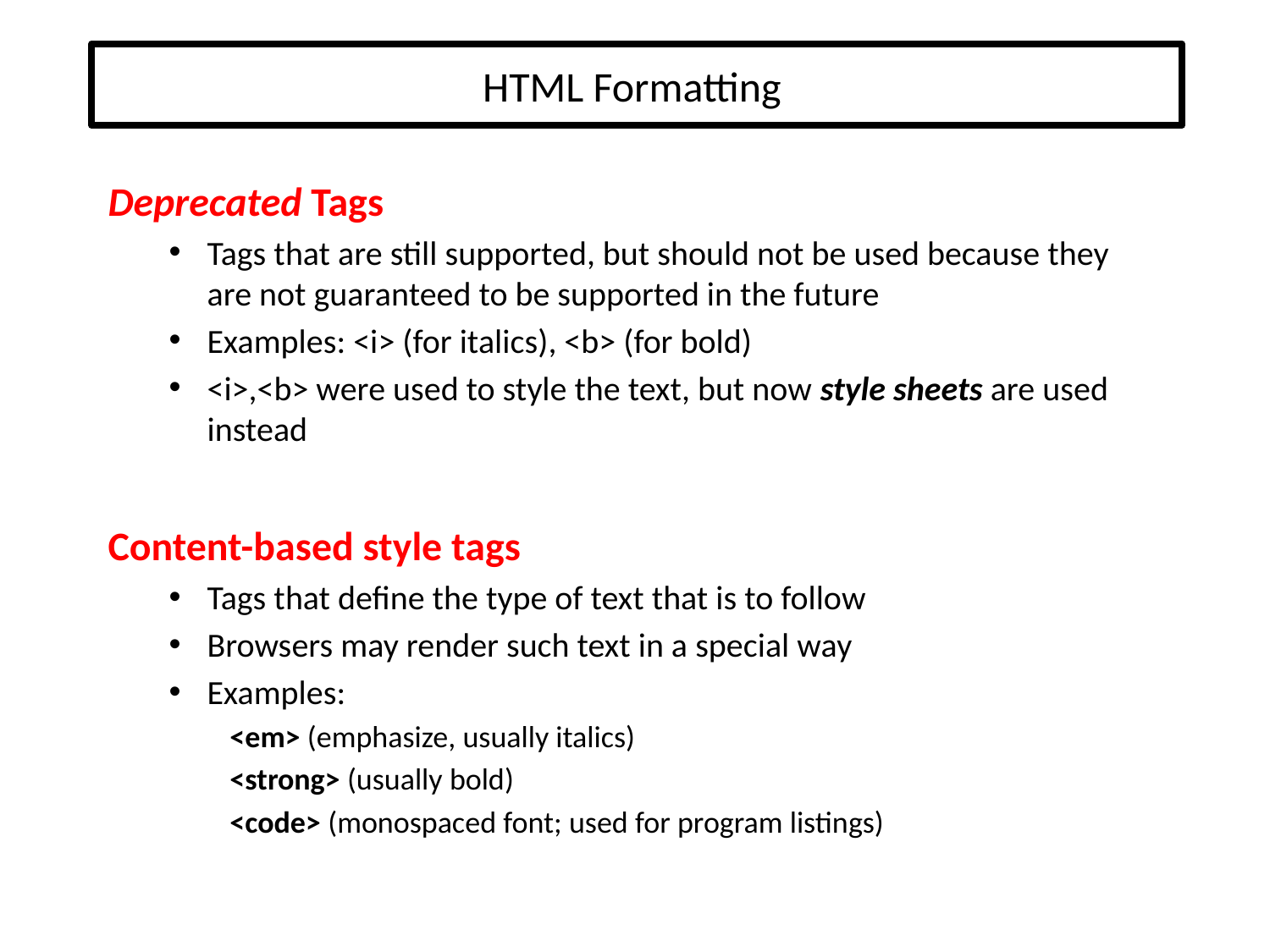

# HTML Formatting
Deprecated Tags
Tags that are still supported, but should not be used because they are not guaranteed to be supported in the future
Examples: <i> (for italics), <b> (for bold)
<i>,<b> were used to style the text, but now style sheets are used instead

Content-based style tags
Tags that define the type of text that is to follow
Browsers may render such text in a special way
Examples:
<em> (emphasize, usually italics)
<strong> (usually bold)
<code> (monospaced font; used for program listings)